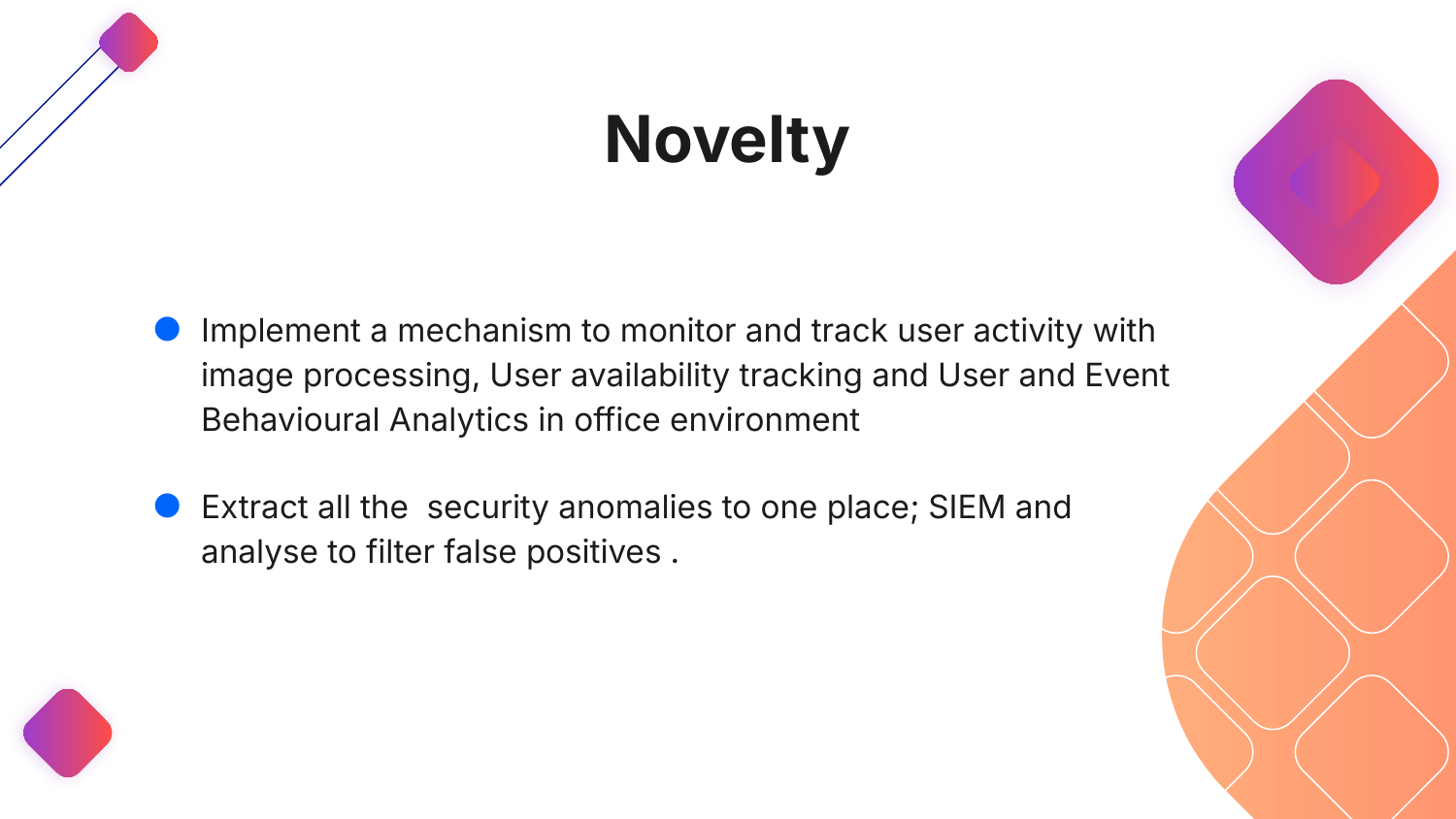

# Novelty

Implement a mechanism to monitor and track user activity with image processing, User availability tracking and User and Event Behavioural Analytics in office environment

Extract all the  security anomalies to one place; SIEM and analyse to filter false positives .